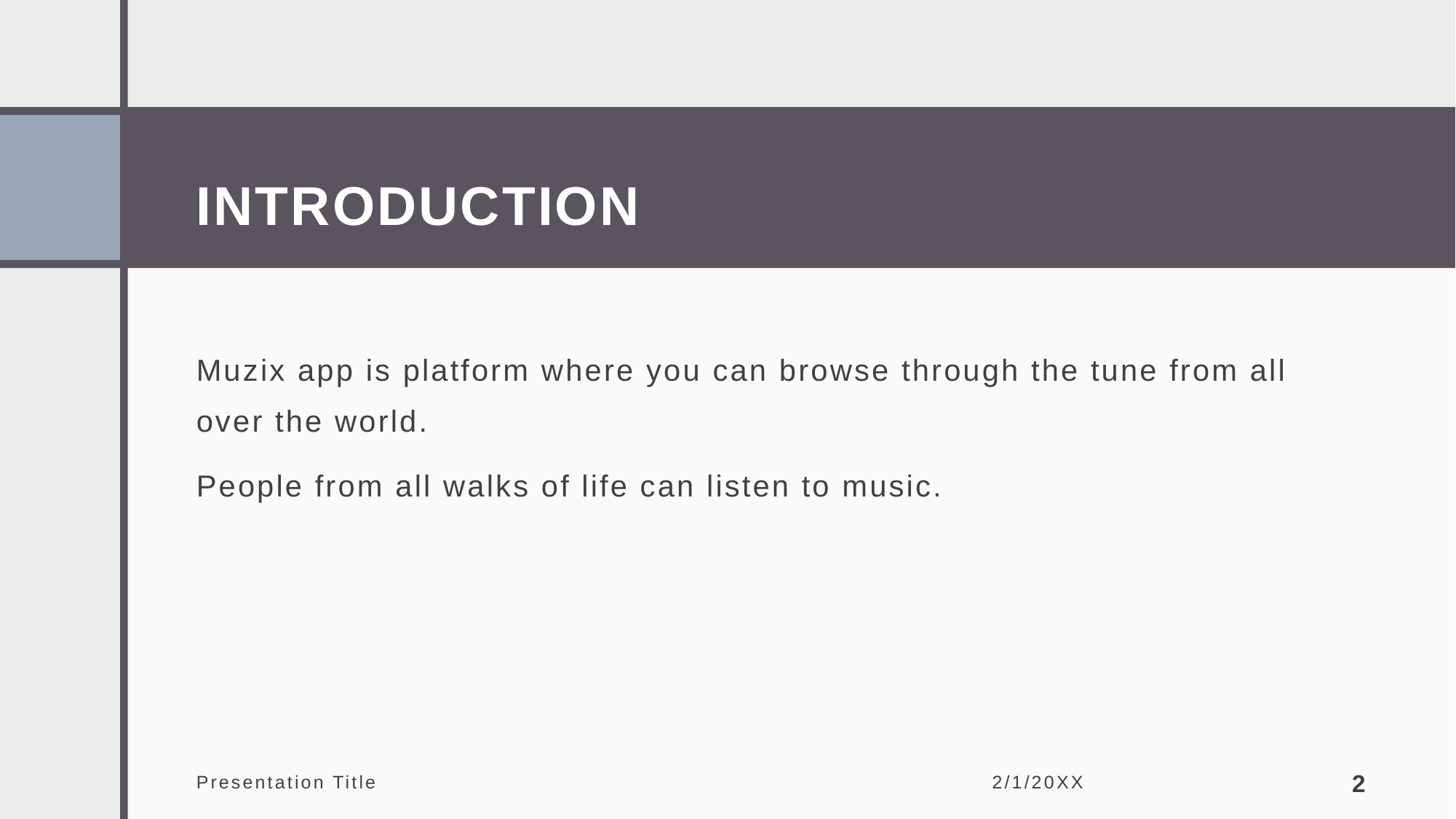

# INTRODUCTION

Muzix app is platform where you can browse through the tune from all over the world.
People from all walks of life can listen to music.

Presentation Title
2/1/20XX
2